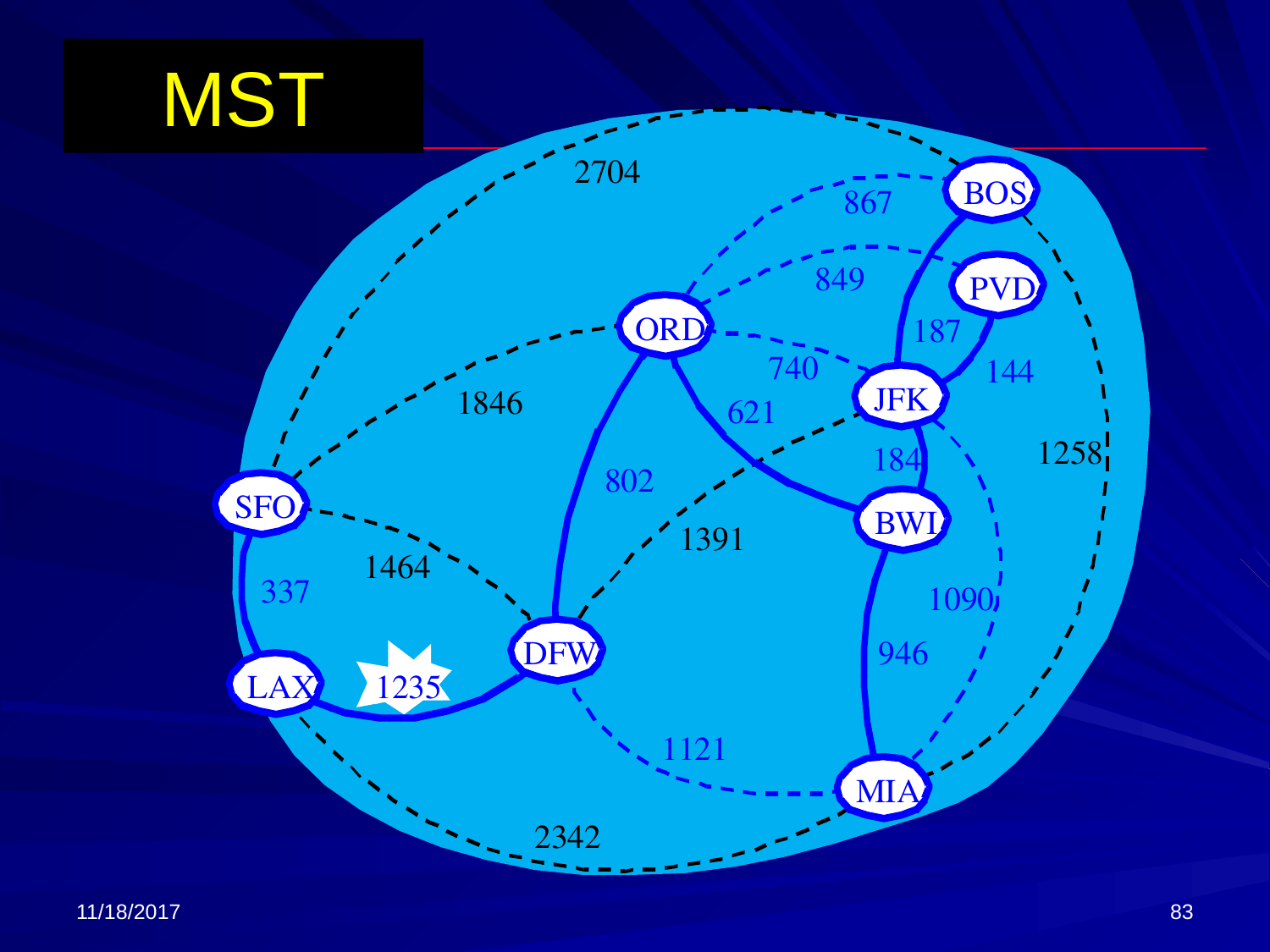

# MST

2704

BOS
867

849

PVD

ORD

187

JFK

1258

SFO

BWI

DFW

LAX

MIA

740

144

1846

621

184

802

1391

1464

337

1090

946

1235

1121

2342

11/18/2017
83